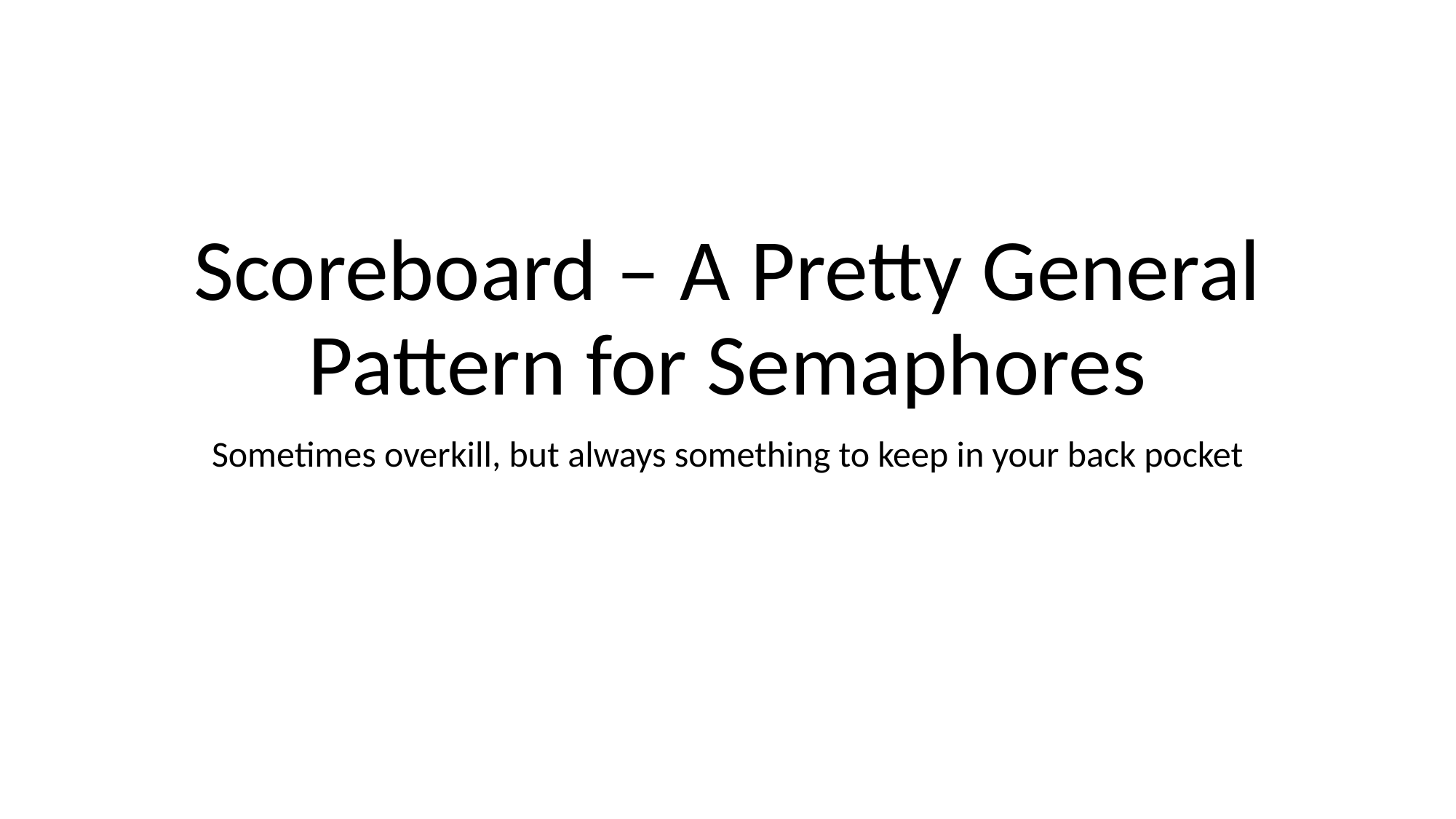

# Scoreboard – A Pretty General Pattern for Semaphores
Sometimes overkill, but always something to keep in your back pocket